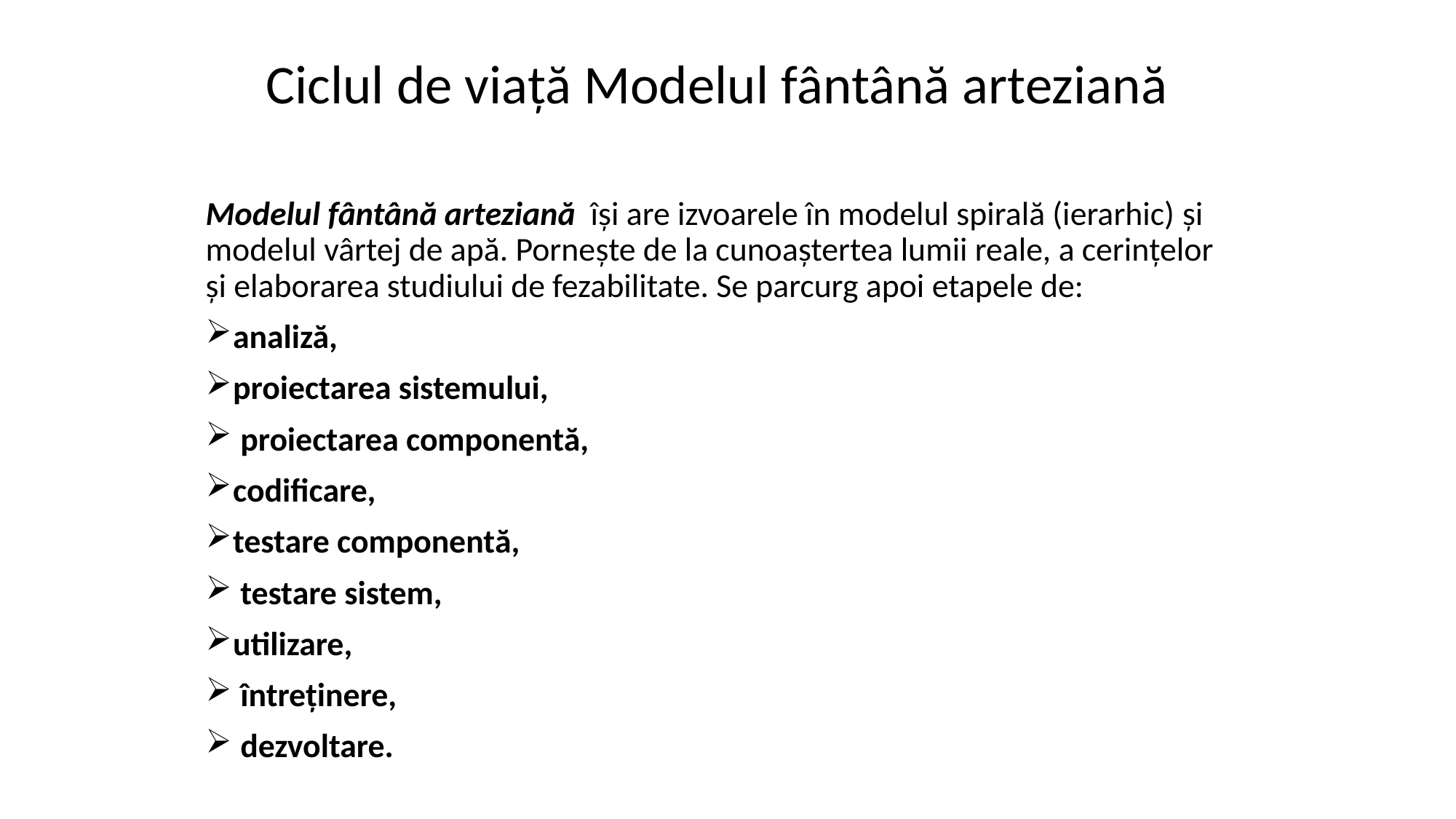

# Ciclul de viață Modelul fântână arteziană
Modelul fântână arteziană  îşi are izvoarele în modelul spirală (ierarhic) şi modelul vârtej de apă. Porneşte de la cunoaştertea lumii reale, a cerinţelor şi elaborarea studiului de fezabilitate. Se parcurg apoi etapele de:
analiză,
proiectarea sistemului,
 proiectarea componentă,
codificare,
testare componentă,
 testare sistem,
utilizare,
 întreţinere,
 dezvoltare.